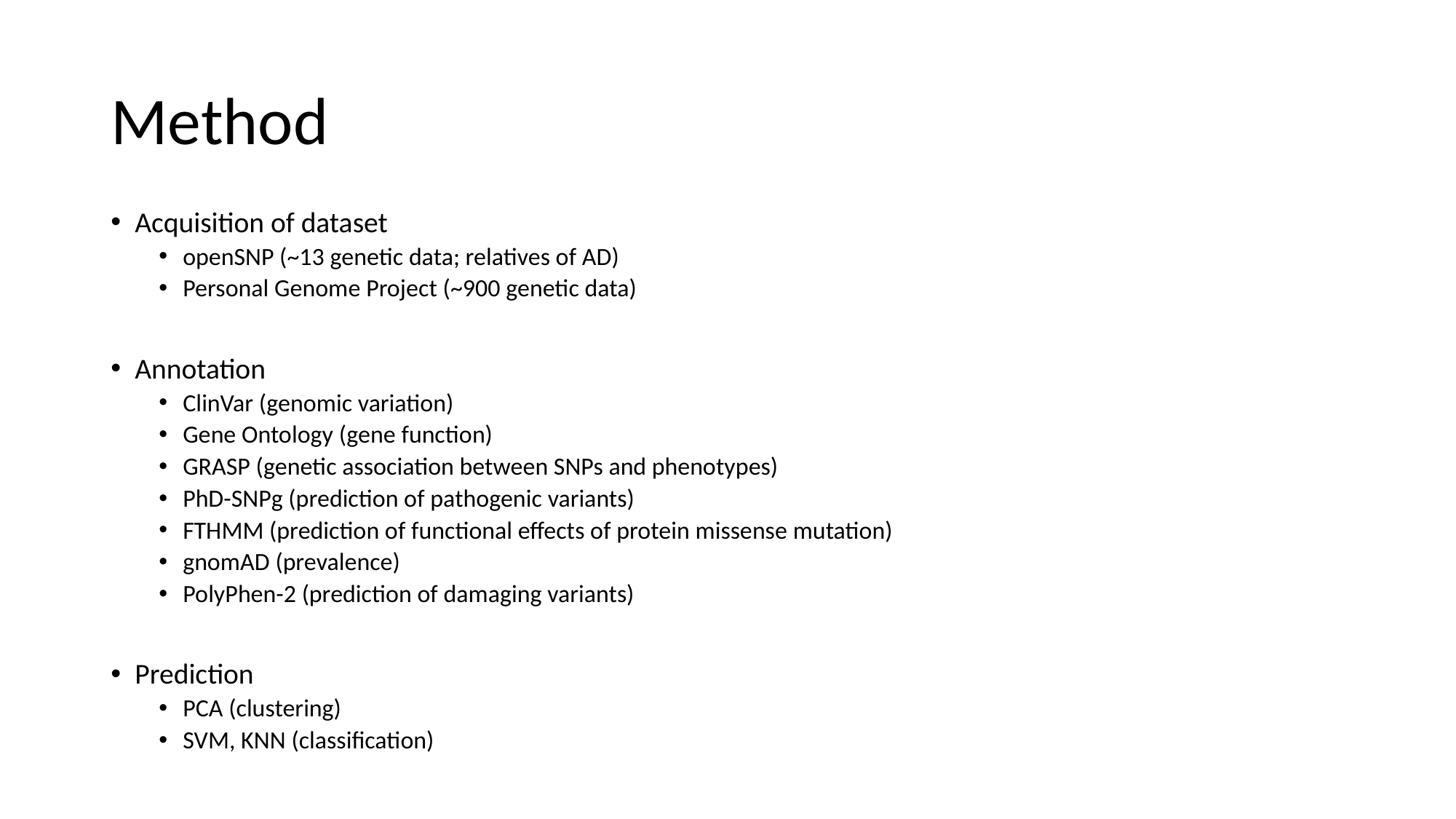

# Method
Acquisition of dataset
openSNP (~13 genetic data; relatives of AD)
Personal Genome Project (~900 genetic data)

Annotation
ClinVar (genomic variation)
Gene Ontology (gene function)
GRASP (genetic association between SNPs and phenotypes)
PhD-SNPg (prediction of pathogenic variants)
FTHMM (prediction of functional effects of protein missense mutation)
gnomAD (prevalence)
PolyPhen-2 (prediction of damaging variants)

Prediction
PCA (clustering)
SVM, KNN (classification)